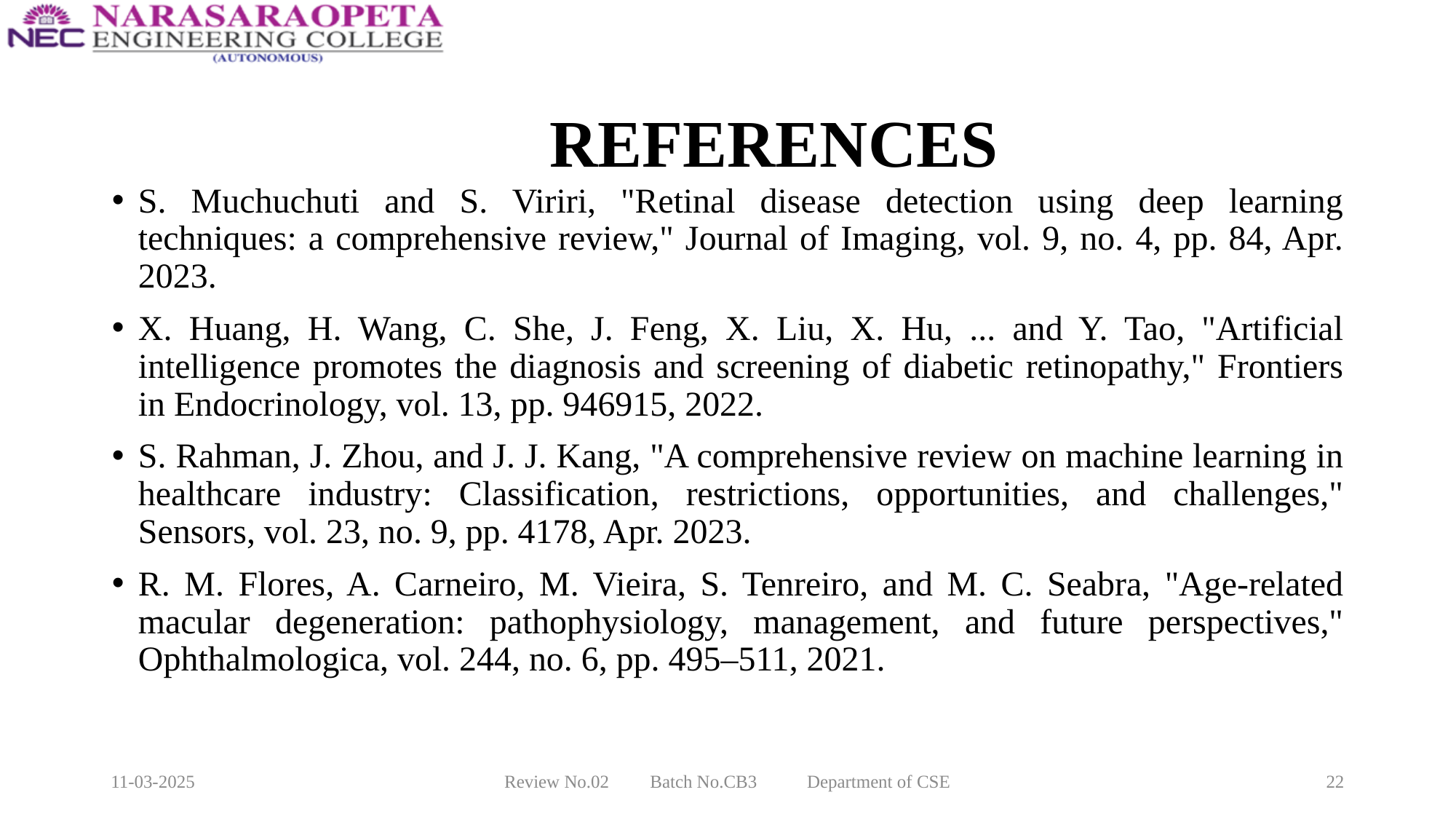

REFERENCES
S. Muchuchuti and S. Viriri, "Retinal disease detection using deep learning techniques: a comprehensive review," Journal of Imaging, vol. 9, no. 4, pp. 84, Apr. 2023.
X. Huang, H. Wang, C. She, J. Feng, X. Liu, X. Hu, ... and Y. Tao, "Artificial intelligence promotes the diagnosis and screening of diabetic retinopathy," Frontiers in Endocrinology, vol. 13, pp. 946915, 2022.
S. Rahman, J. Zhou, and J. J. Kang, "A comprehensive review on machine learning in healthcare industry: Classification, restrictions, opportunities, and challenges," Sensors, vol. 23, no. 9, pp. 4178, Apr. 2023.
R. M. Flores, A. Carneiro, M. Vieira, S. Tenreiro, and M. C. Seabra, "Age-related macular degeneration: pathophysiology, management, and future perspectives," Ophthalmologica, vol. 244, no. 6, pp. 495–511, 2021.
11-03-2025
Review No.02         Batch No.CB3           Department of CSE
22